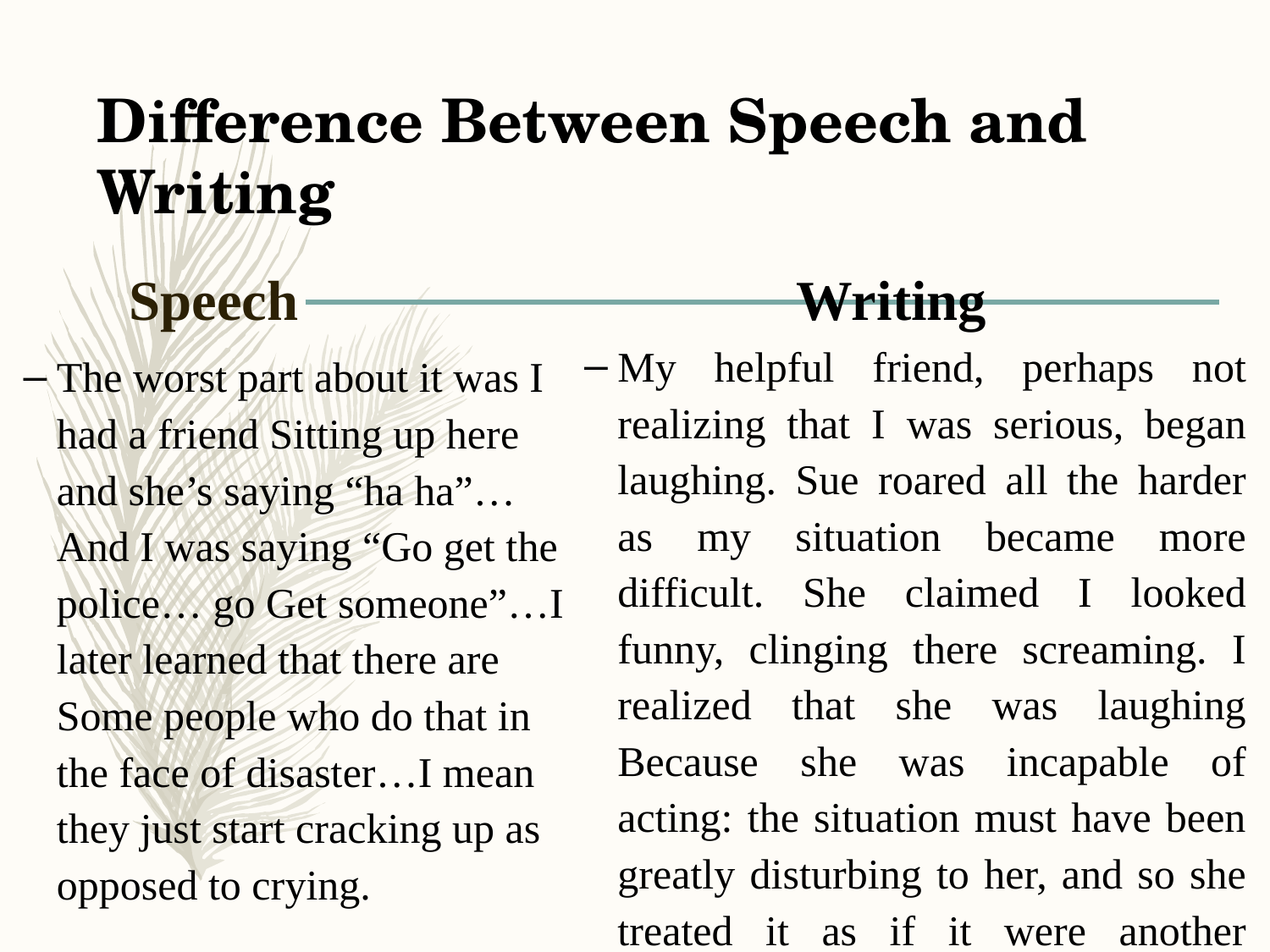

# Difference Between Speech and Writing
Speech
Writing
My helpful friend, perhaps not realizing that I was serious, began laughing. Sue roared all the harder as my situation became more difficult. She claimed I looked funny, clinging there screaming. I realized that she was laughing Because she was incapable of acting: the situation must have been greatly disturbing to her, and so she treated it as if it were another situation.
The worst part about it was I had a friend Sitting up here and she’s saying “ha ha”… And I was saying “Go get the police… go Get someone”…I later learned that there are Some people who do that in the face of disaster…I mean they just start cracking up as opposed to crying.